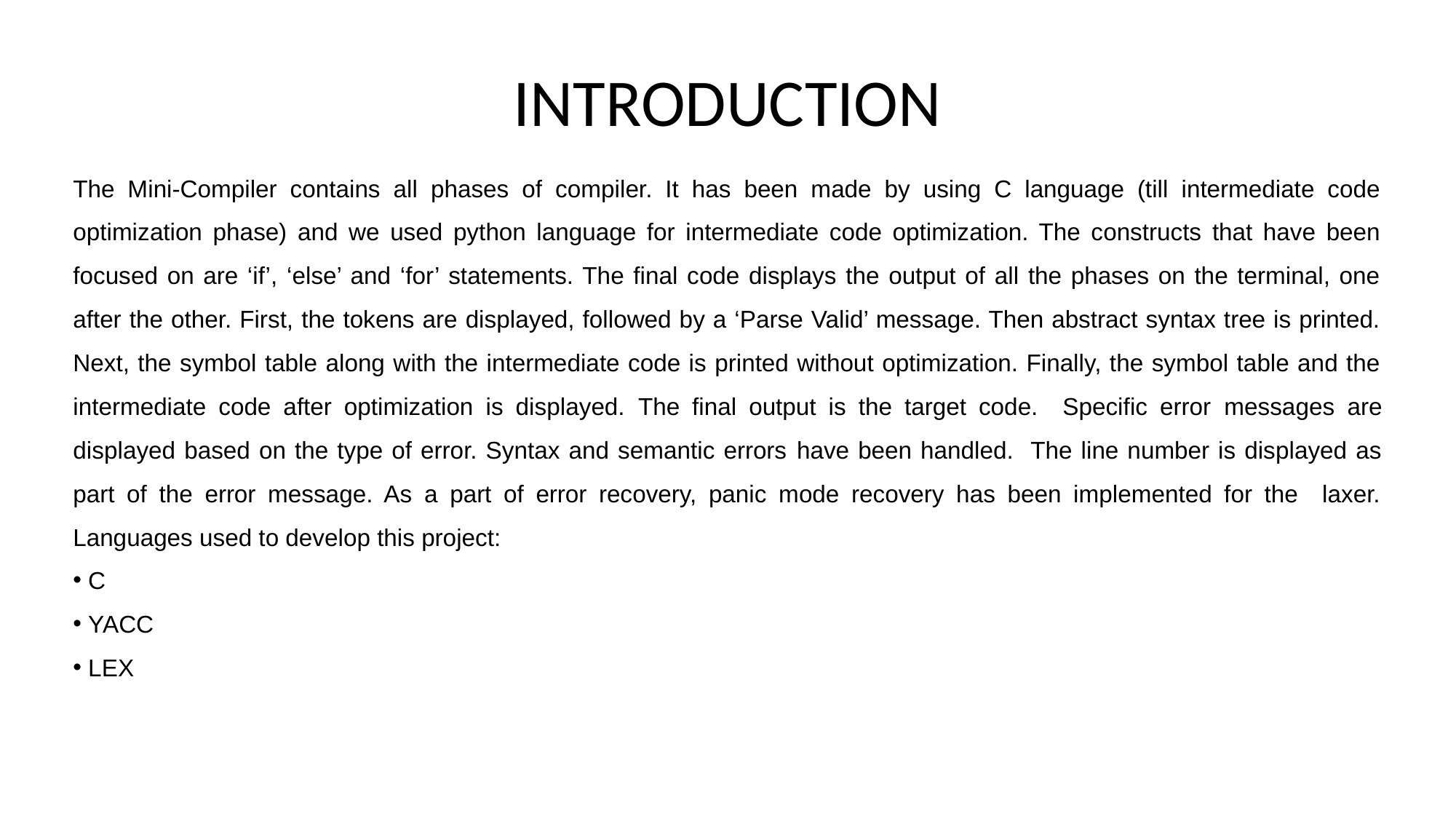

# INTRODUCTION
The Mini-Compiler contains all phases of compiler. It has been made by using C language (till intermediate code optimization phase) and we used python language for intermediate code optimization. The constructs that have been focused on are ‘if’, ‘else’ and ‘for’ statements. The final code displays the output of all the phases on the terminal, one after the other. First, the tokens are displayed, followed by a ‘Parse Valid’ message. Then abstract syntax tree is printed. Next, the symbol table along with the intermediate code is printed without optimization. Finally, the symbol table and the intermediate code after optimization is displayed. The final output is the target code.  Specific error messages are displayed based on the type of error. Syntax and semantic errors have been handled.  The line number is displayed as part of the error message. As a part of error recovery, panic mode recovery has been implemented for the  laxer.
Languages used to develop this project:
 C
 YACC
 LEX